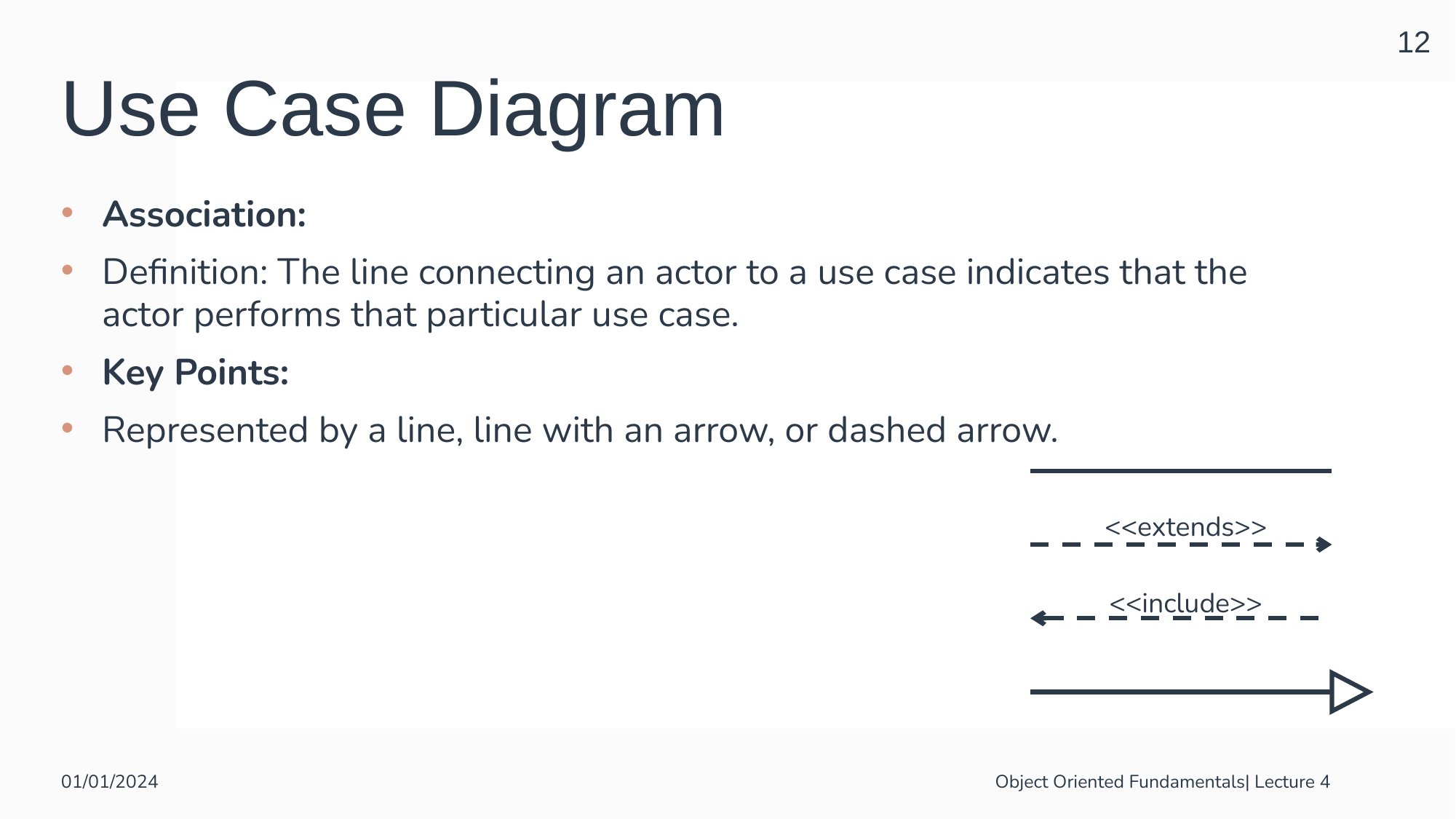

12
# Use Case Diagram
Association:
Definition: The line connecting an actor to a use case indicates that the actor performs that particular use case.
Key Points:
Represented by a line, line with an arrow, or dashed arrow.
<<extends>>
<<include>>

01/01/2024
Object Oriented Fundamentals| Lecture 4